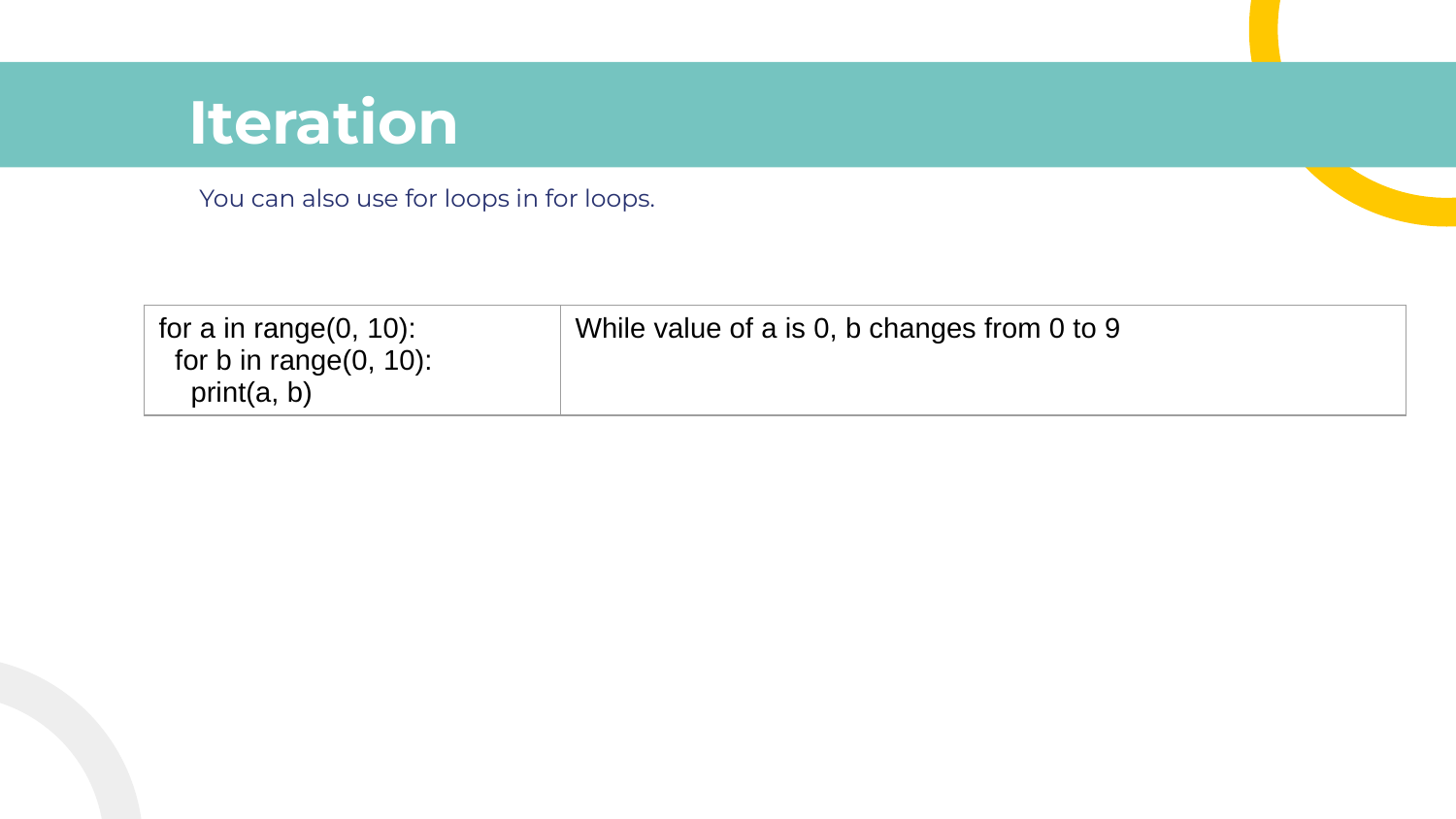

# Iteration
You can also use for loops in for loops.
| for a in range(0, 10): for b in range(0, 10): print(a, b) | While value of a is 0, b changes from 0 to 9 |
| --- | --- |